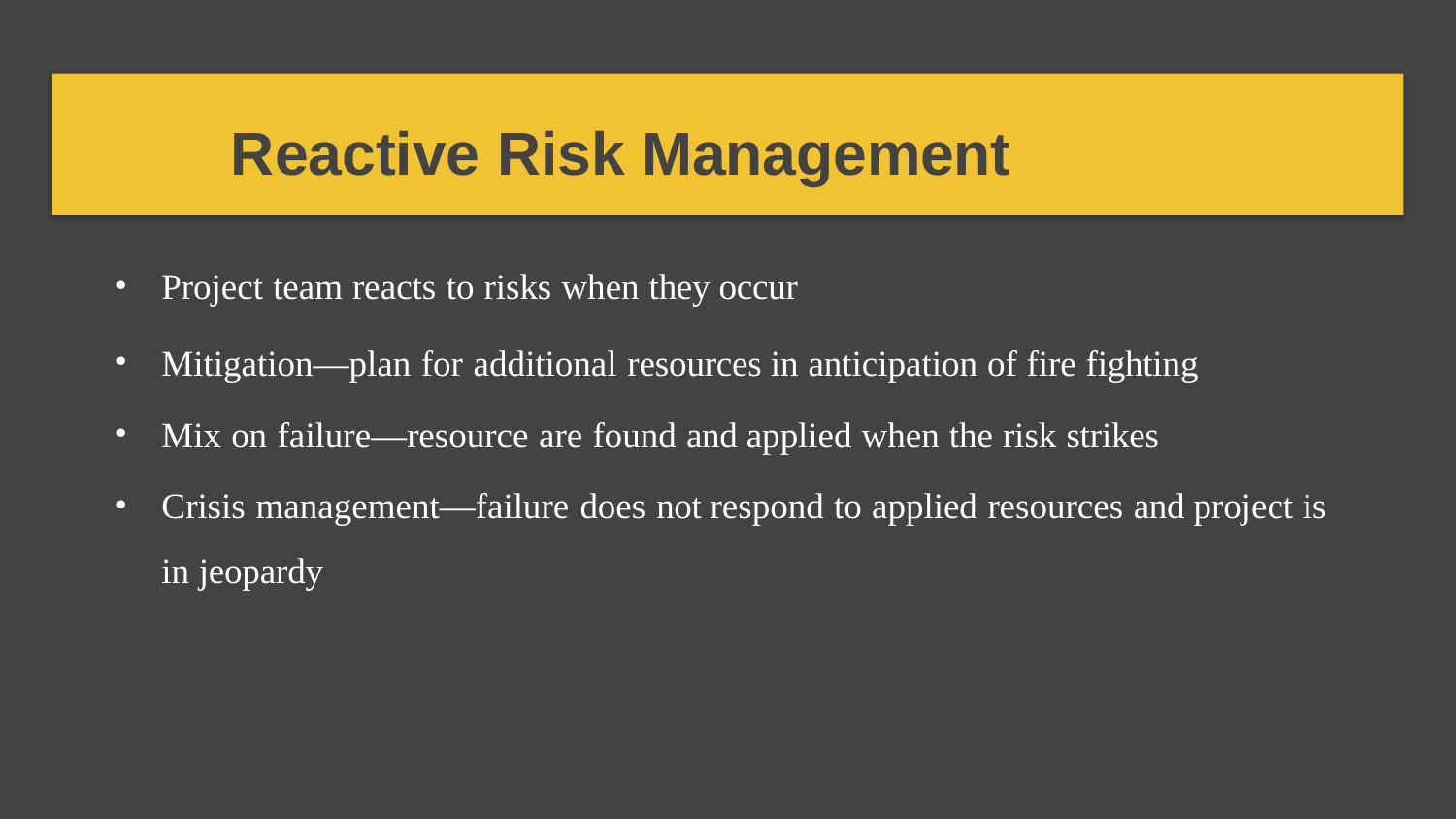

# Reactive Risk Management
Project team reacts to risks when they occur
Mitigation—plan for additional resources in anticipation of fire fighting
Mix on failure—resource are found and applied when the risk strikes
Crisis management—failure does not respond to applied resources and project is in jeopardy
These slides are designed to accompany Software Engineering: A Practitionerʼs Approach, 7/e
(McGraw-Hill 2009). Slides copyright 2009 by Roger Pressman.
34